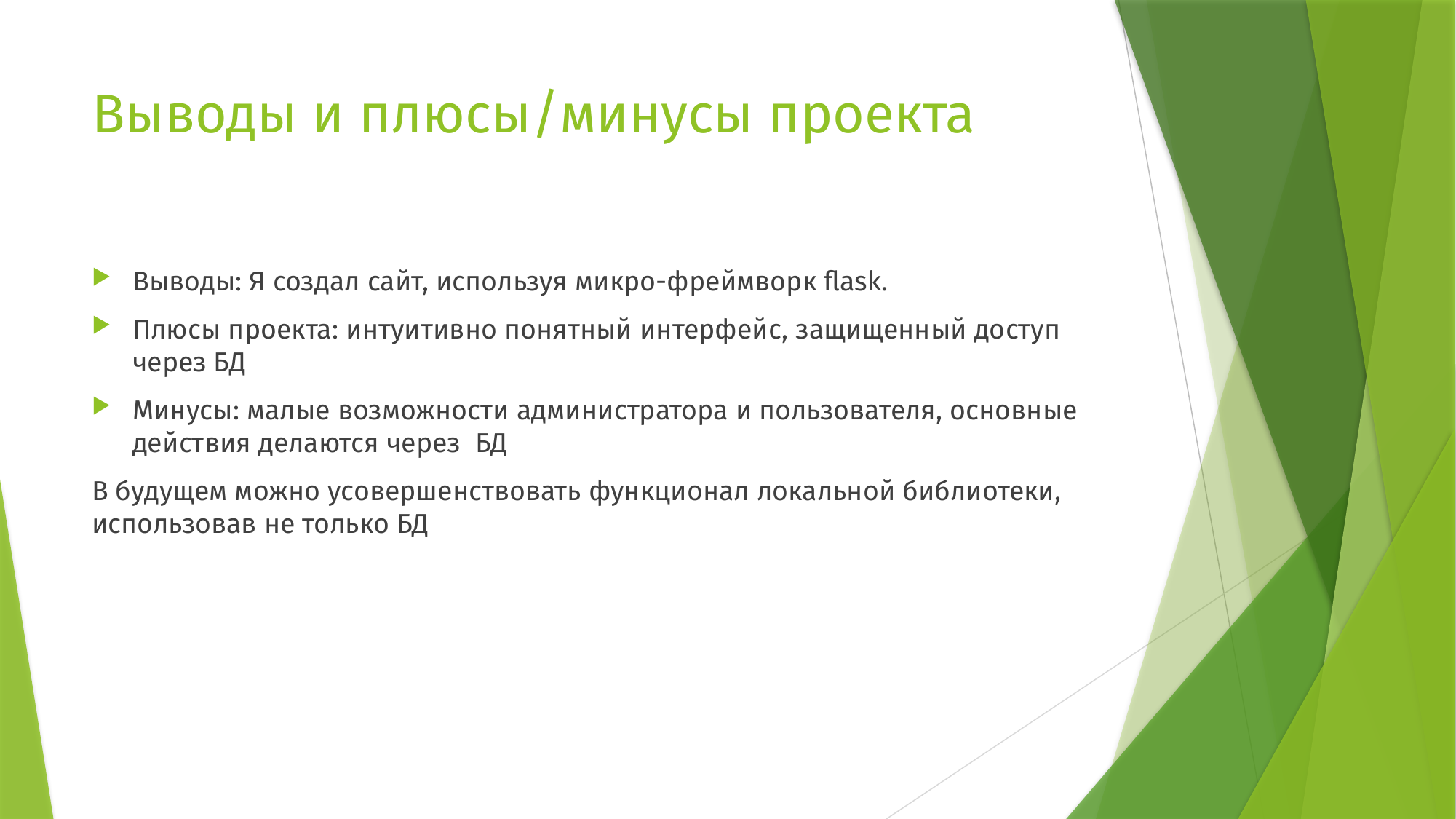

# Выводы и плюсы/минусы проекта
Выводы: Я создал сайт, используя микро-фреймворк flask.
Плюсы проекта: интуитивно понятный интерфейс, защищенный доступ через БД
Минусы: малые возможности администратора и пользователя, основные действия делаются через  БД
В будущем можно усовершенствовать функционал локальной библиотеки, использовав не только БД